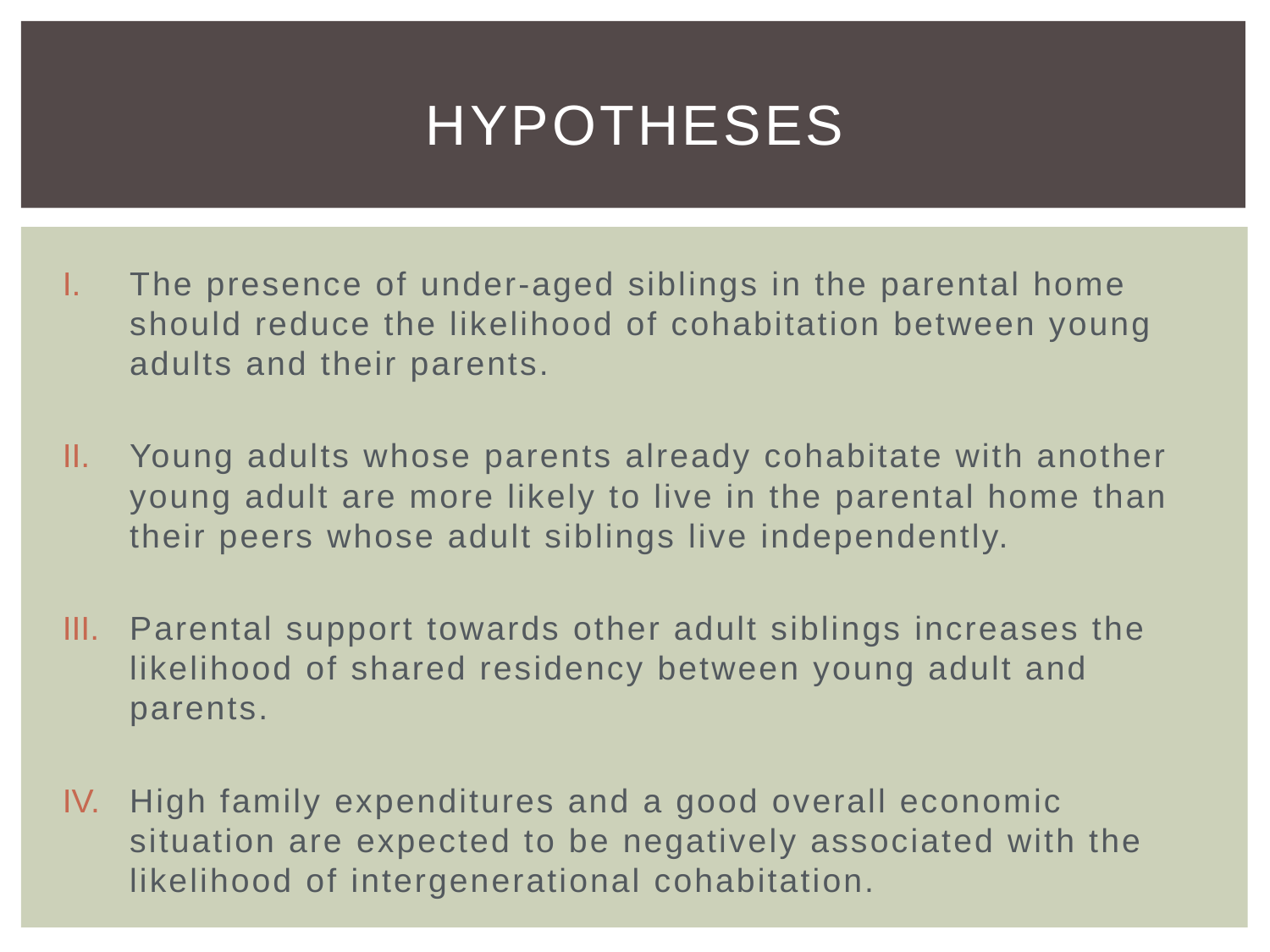

# Hypotheses
The presence of under-aged siblings in the parental home should reduce the likelihood of cohabitation between young adults and their parents.

Young adults whose parents already cohabitate with another young adult are more likely to live in the parental home than their peers whose adult siblings live independently.

Parental support towards other adult siblings increases the likelihood of shared residency between young adult and parents.

High family expenditures and a good overall economic situation are expected to be negatively associated with the likelihood of intergenerational cohabitation.